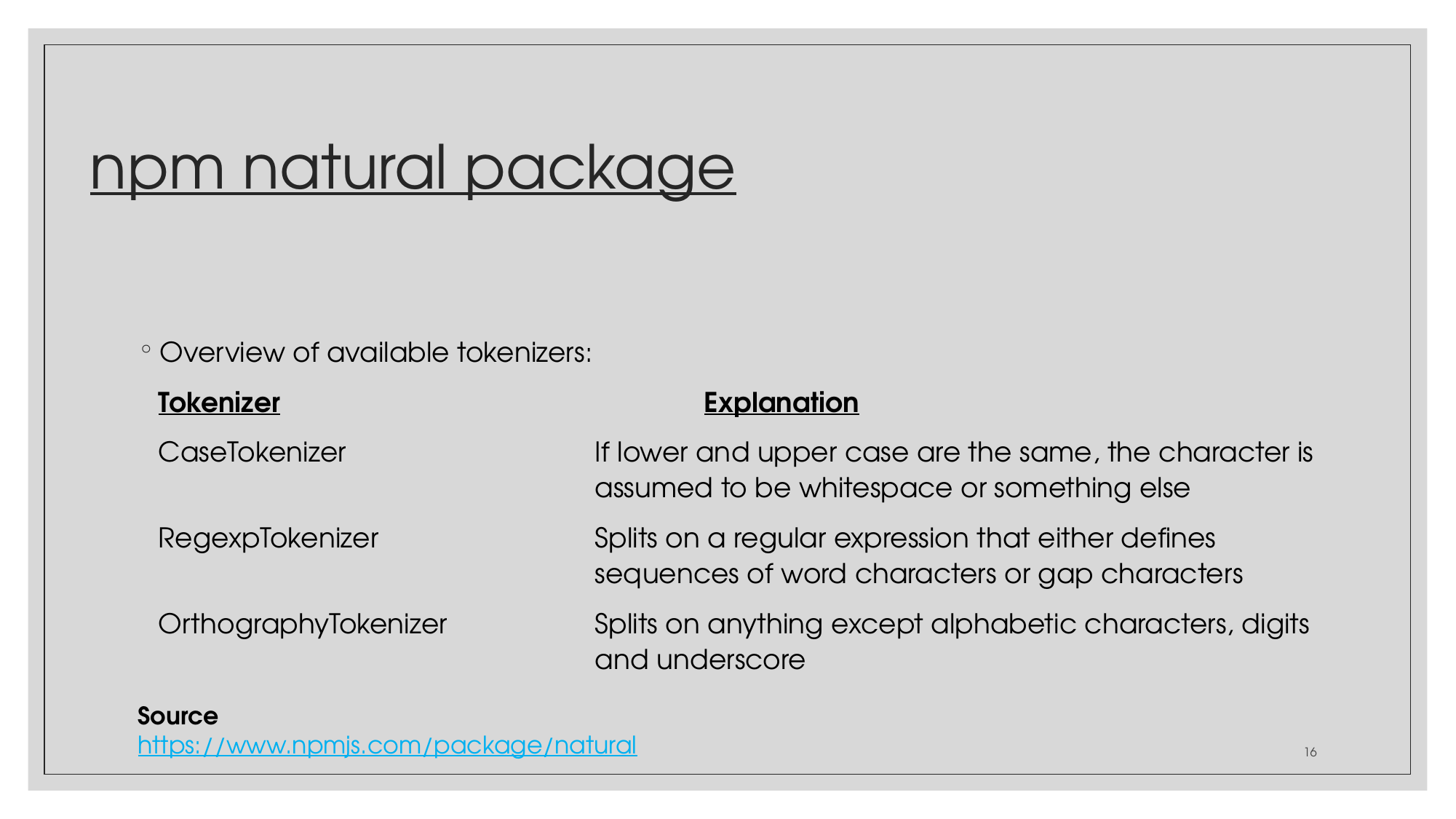

# npm natural package
Overview of available tokenizers:
Tokenizer				Explanation
CaseTokenizer			If lower and upper case are the same, the character is 				assumed to be whitespace or something else
RegexpTokenizer		Splits on a regular expression that either defines 					sequences of word characters or gap characters
OrthographyTokenizer		Splits on anything except alphabetic characters, digits 				and underscore

Source
https://www.npmjs.com/package/natural
16